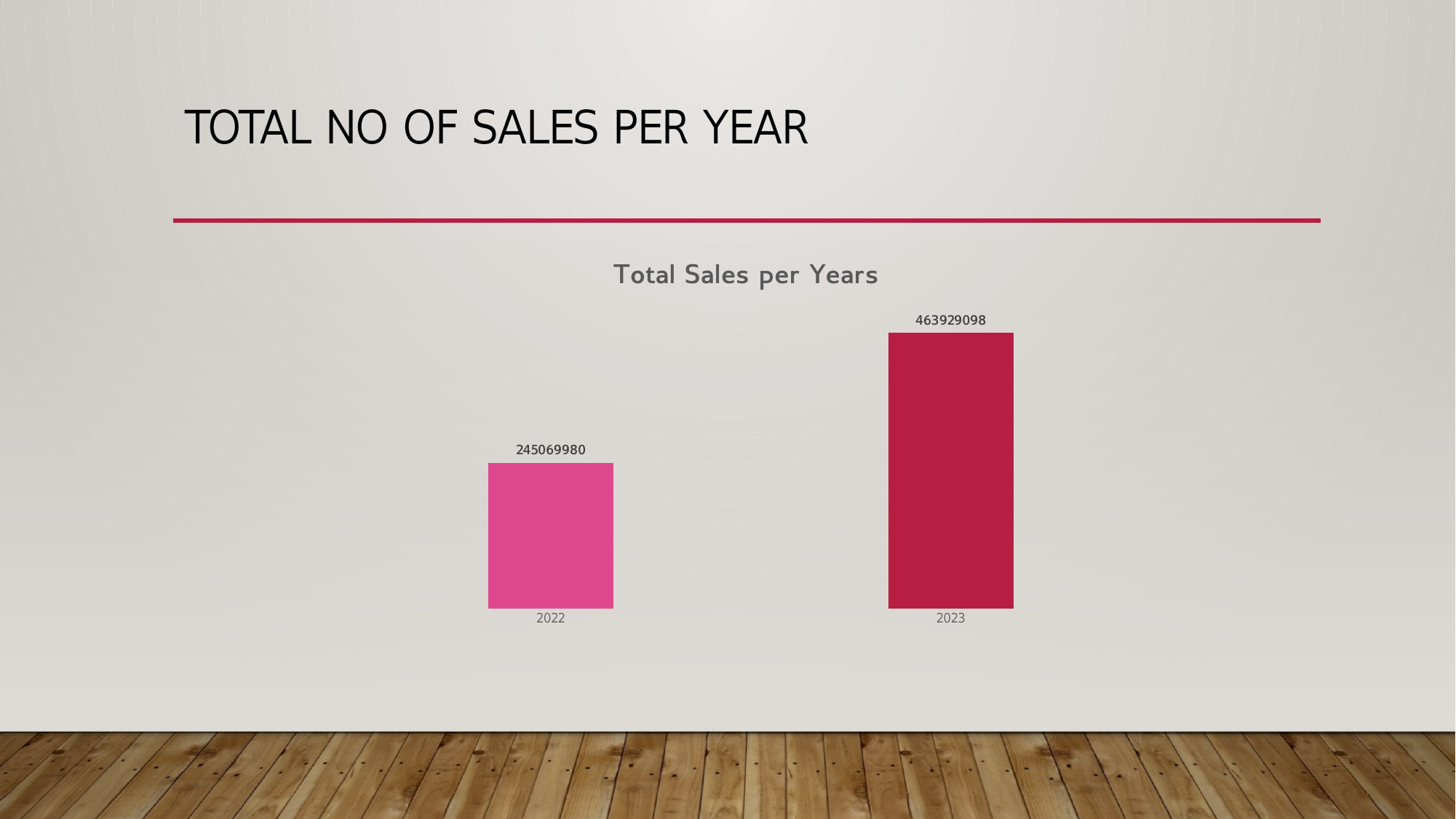

# Total No of Sales per Year

### Chart: Total Sales per Years

| Category |  |
|---|---|
| 2022 | 245069980.0 |
| 2023 | 463929098.0 |